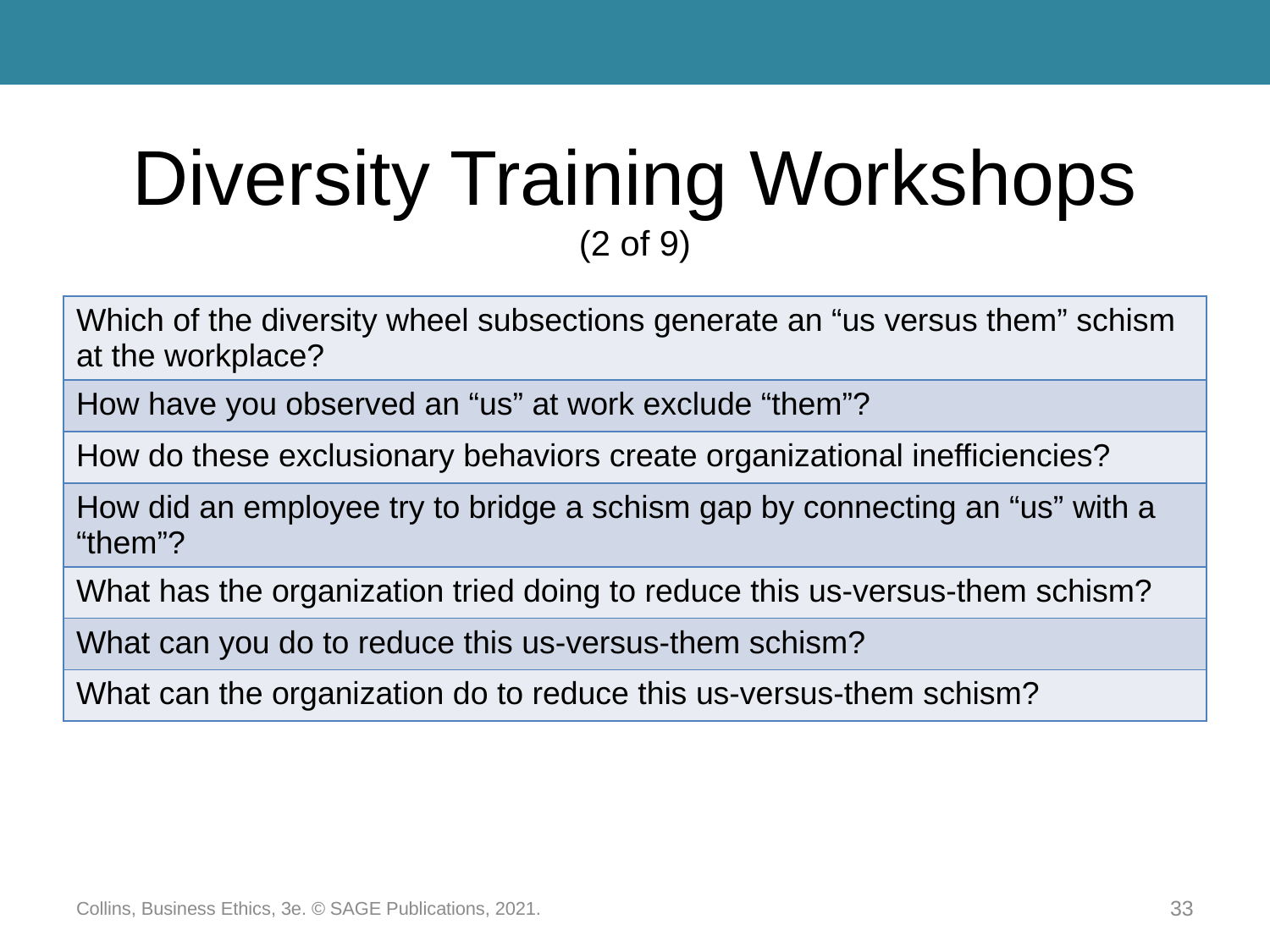

# Diversity Training Workshops (2 of 9)
| Which of the diversity wheel subsections generate an “us versus them” schism at the workplace? |
| --- |
| How have you observed an “us” at work exclude “them”? |
| How do these exclusionary behaviors create organizational inefficiencies? |
| How did an employee try to bridge a schism gap by connecting an “us” with a “them”? |
| What has the organization tried doing to reduce this us-versus-them schism? |
| What can you do to reduce this us-versus-them schism? |
| What can the organization do to reduce this us-versus-them schism? |
Collins, Business Ethics, 3e. © SAGE Publications, 2021.
33